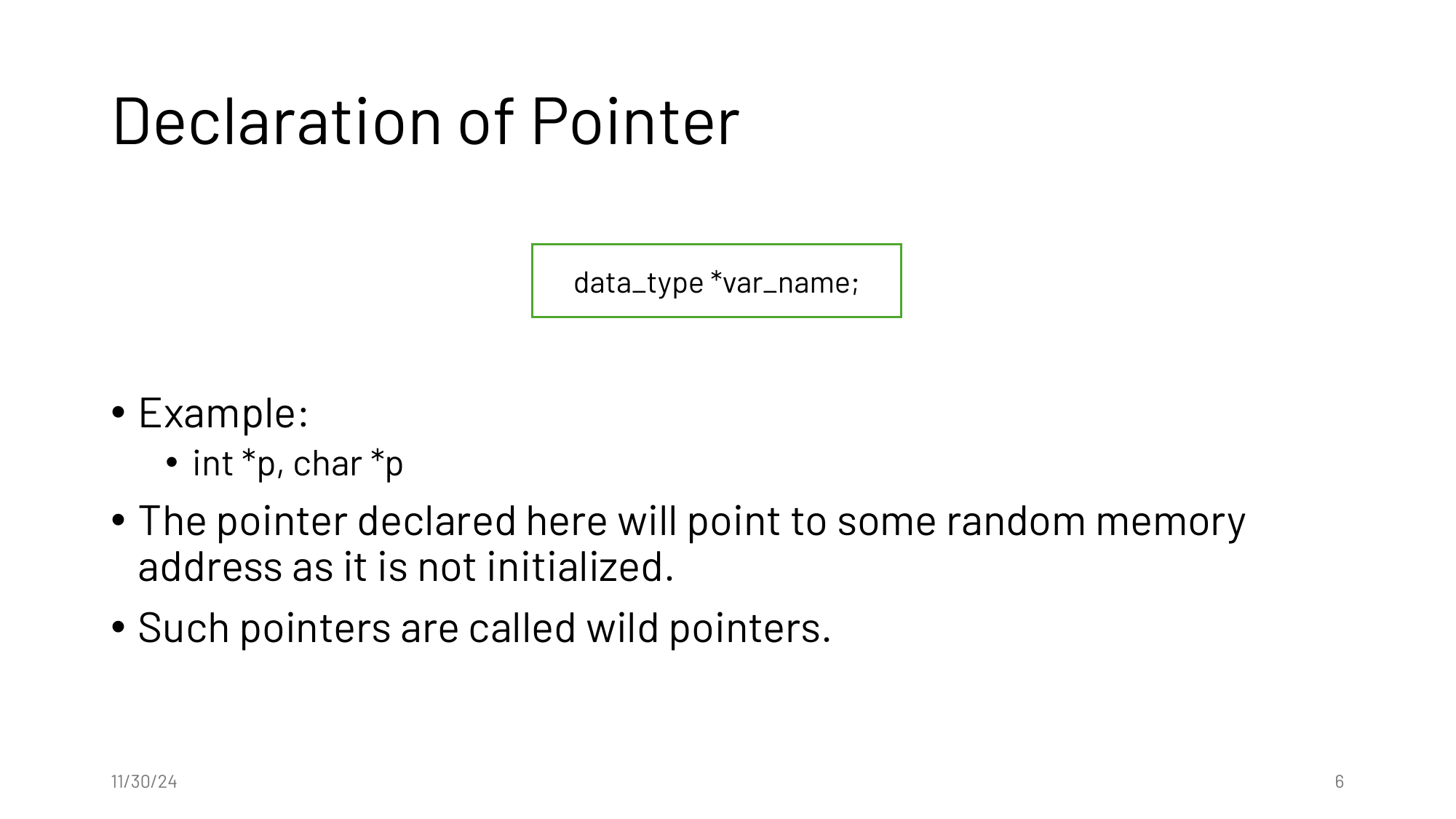

# Declaration of Pointer
data_type *var_name;
Example:
int *p, char *p
The pointer declared here will point to some random memory address as it is not initialized.
Such pointers are called wild pointers.
11/30/24
6